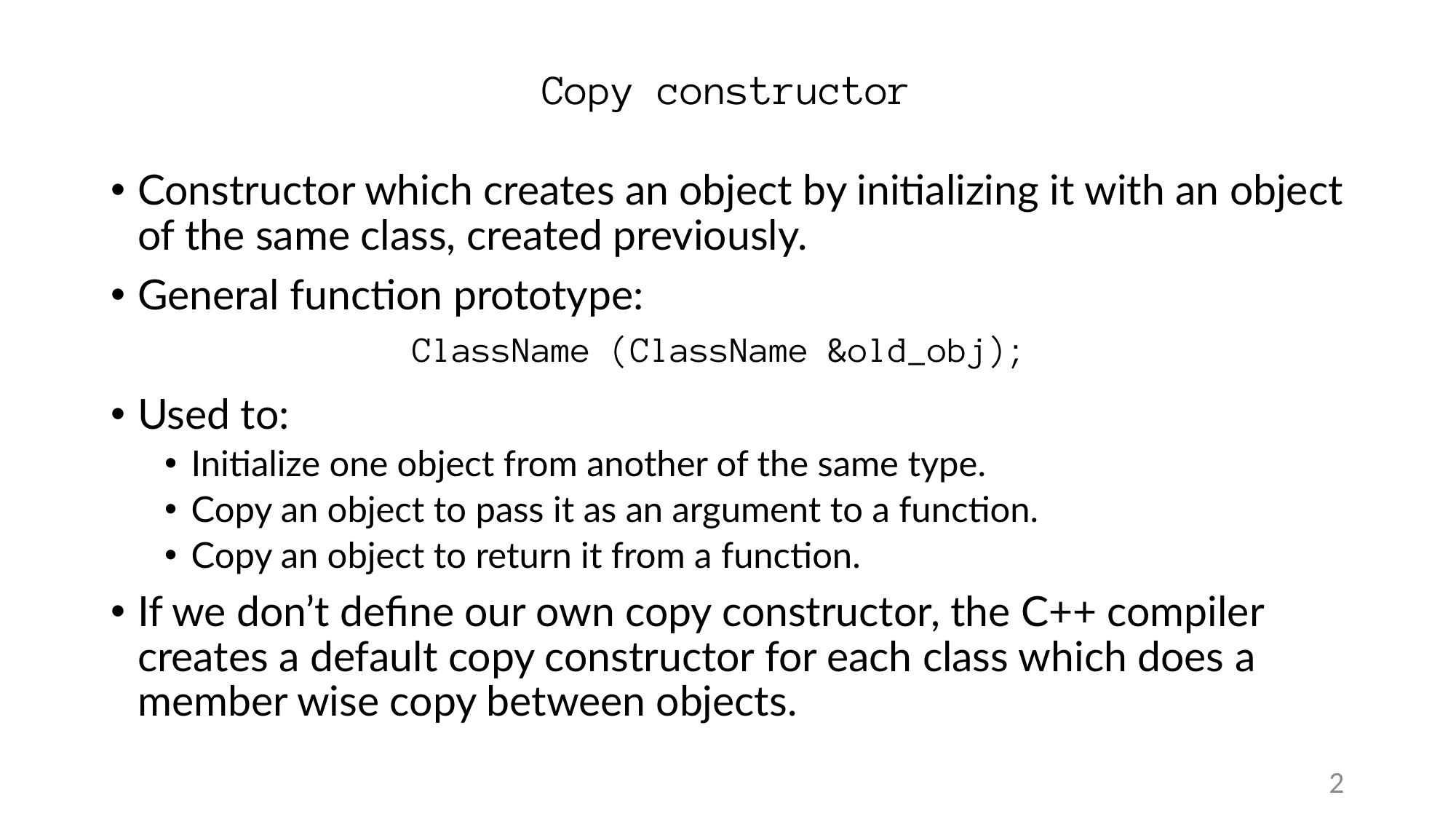

# Copy constructor
Constructor which creates an object by initializing it with an object of the same class, created previously.
General function prototype:

Used to:
Initialize one object from another of the same type.
Copy an object to pass it as an argument to a function.
Copy an object to return it from a function.
If we don’t define our own copy constructor, the C++ compiler creates a default copy constructor for each class which does a member wise copy between objects.

ClassName (ClassName &old_obj);
2